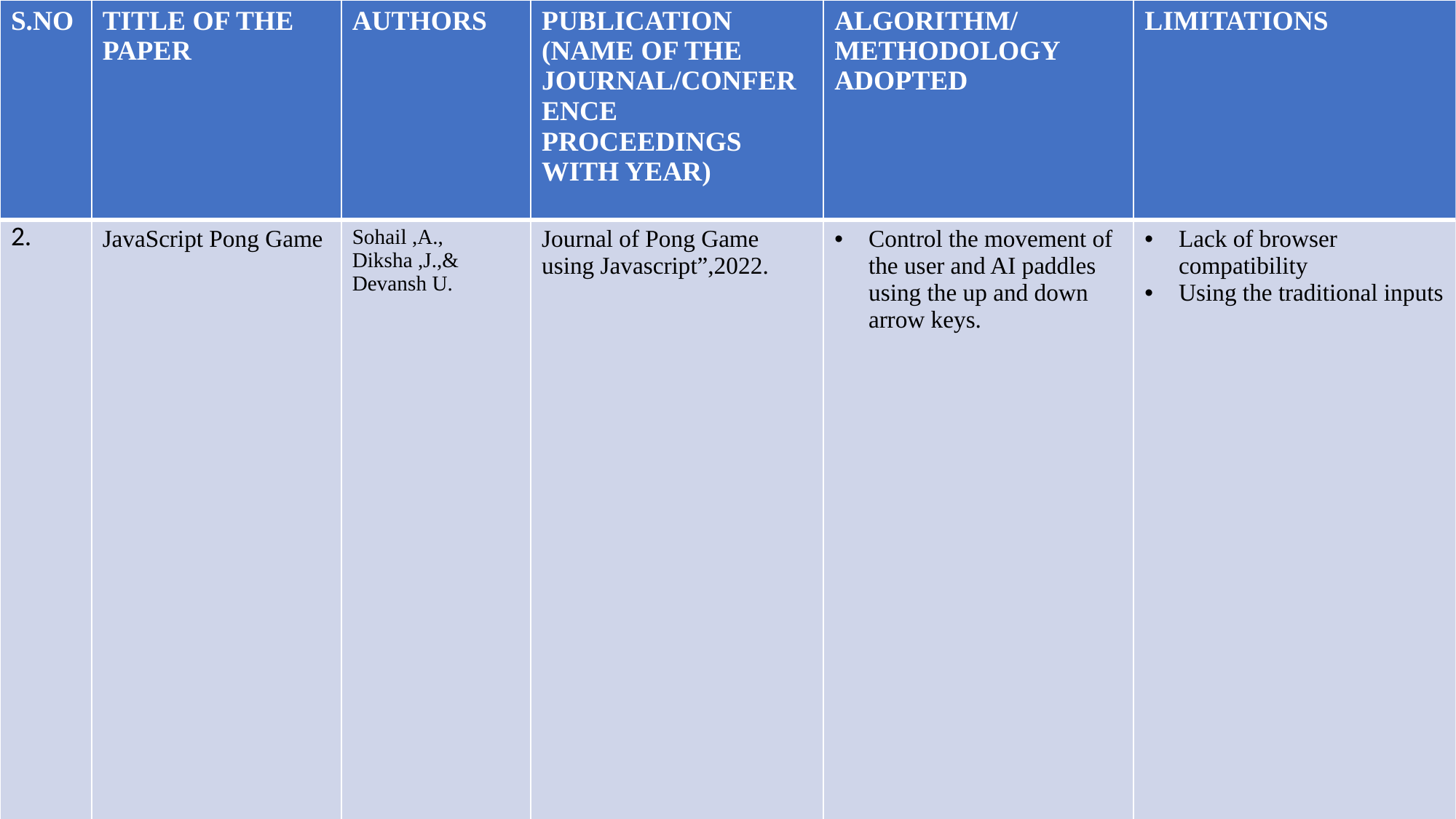

| S.NO | TITLE OF THE PAPER | AUTHORS | PUBLICATION (NAME OF THE JOURNAL/CONFERENCE PROCEEDINGS WITH YEAR) | ALGORITHM/METHODOLOGY ADOPTED | LIMITATIONS |
| --- | --- | --- | --- | --- | --- |
| 2. | JavaScript Pong Game | Sohail ,A., Diksha ,J.,& Devansh U. | Journal of Pong Game using Javascript”,2022. | Control the movement of the user and AI paddles using the up and down arrow keys. | Lack of browser compatibility Using the traditional inputs |